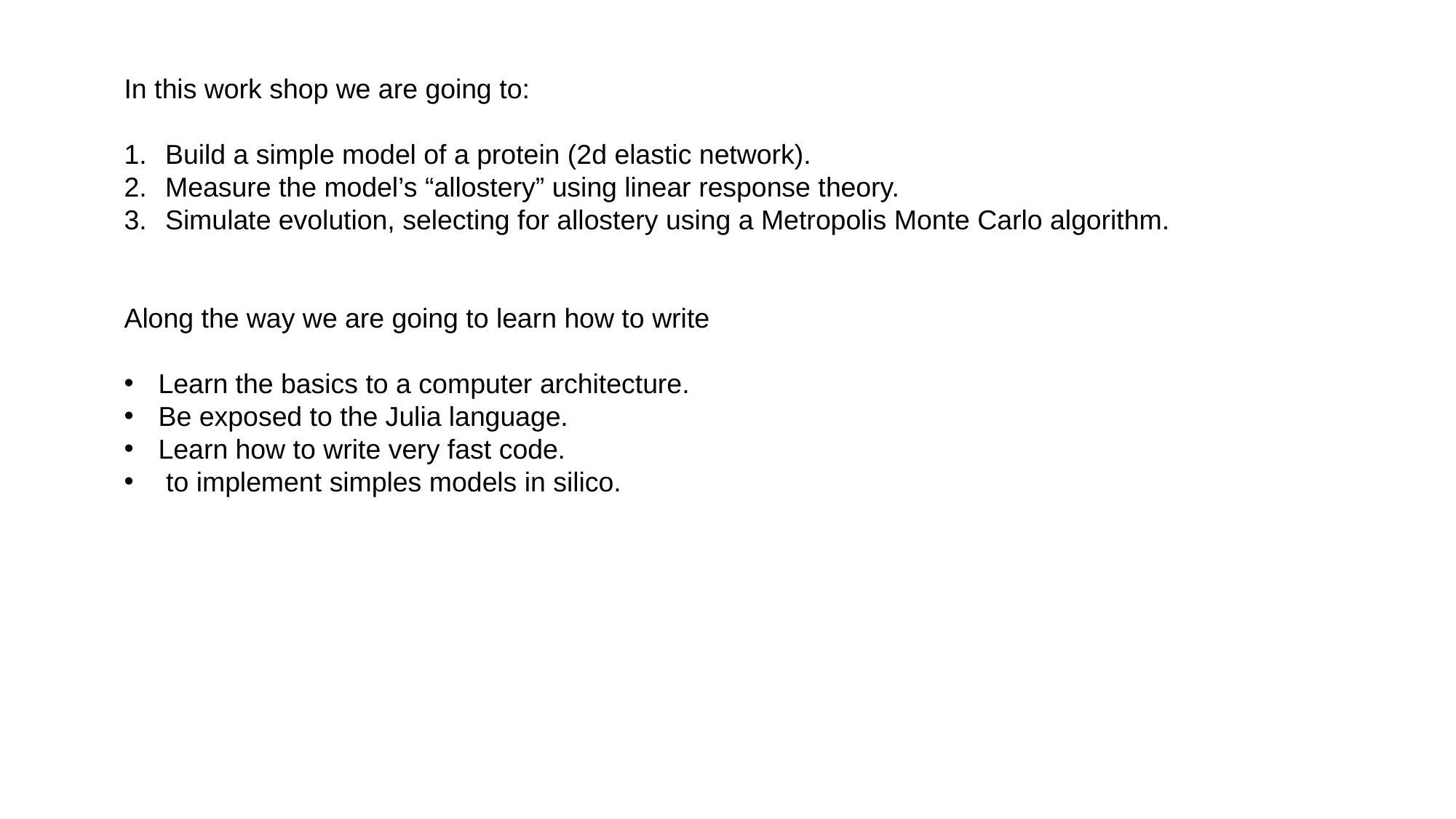

In this work shop we are going to:

Build a simple model of a protein (2d elastic network).
Measure the model’s “allostery” using linear response theory.
Simulate evolution, selecting for allostery using a Metropolis Monte Carlo algorithm.

Along the way we are going to learn how to write

Learn the basics to a computer architecture.
Be exposed to the Julia language.
Learn how to write very fast code.
 to implement simples models in silico.